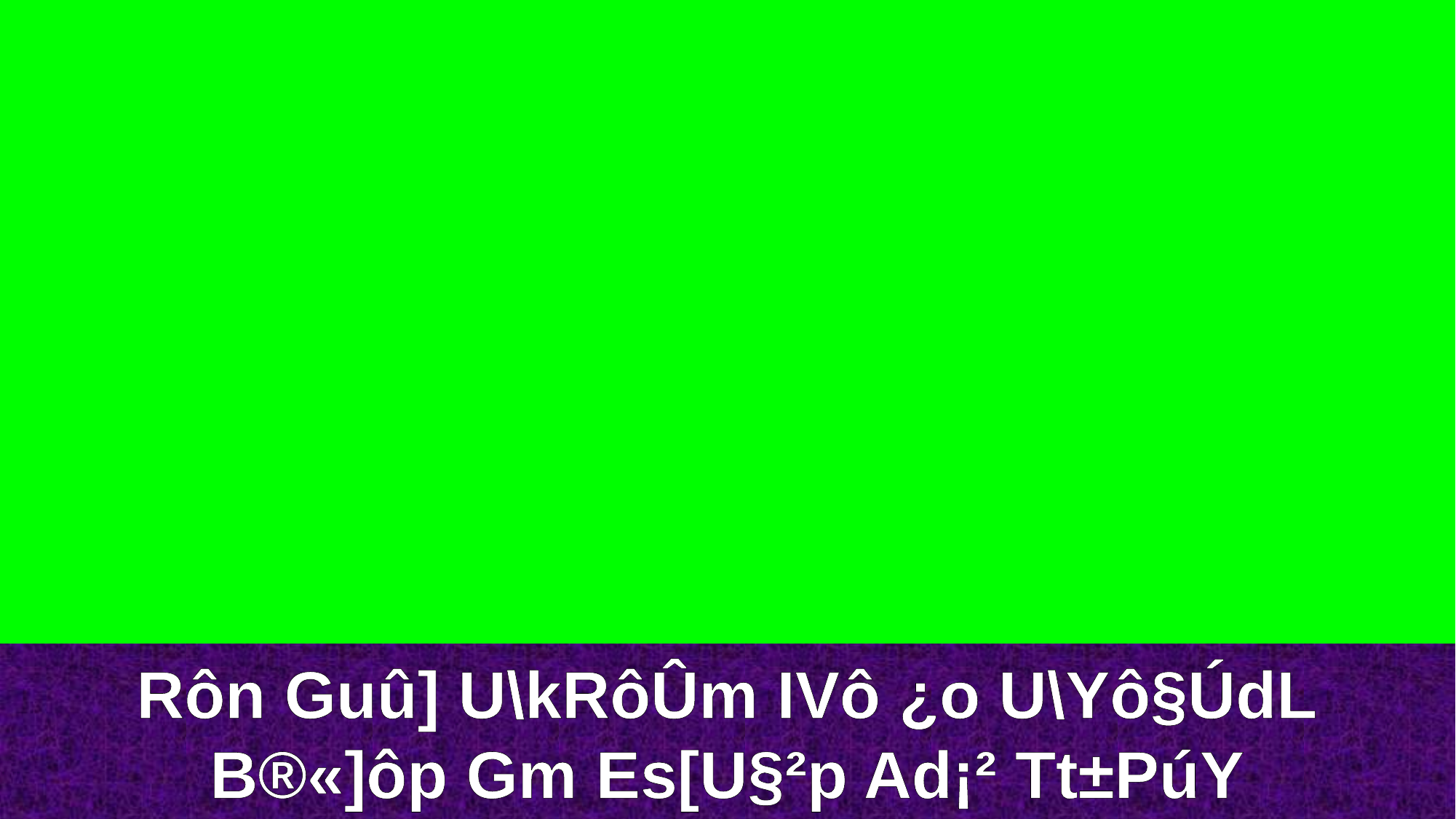

Rôn Guû] U\kRôÛm IVô ¿o U\Yô§ÚdL
B®«]ôp Gm Es[U§²p Ad¡² Tt±PúY